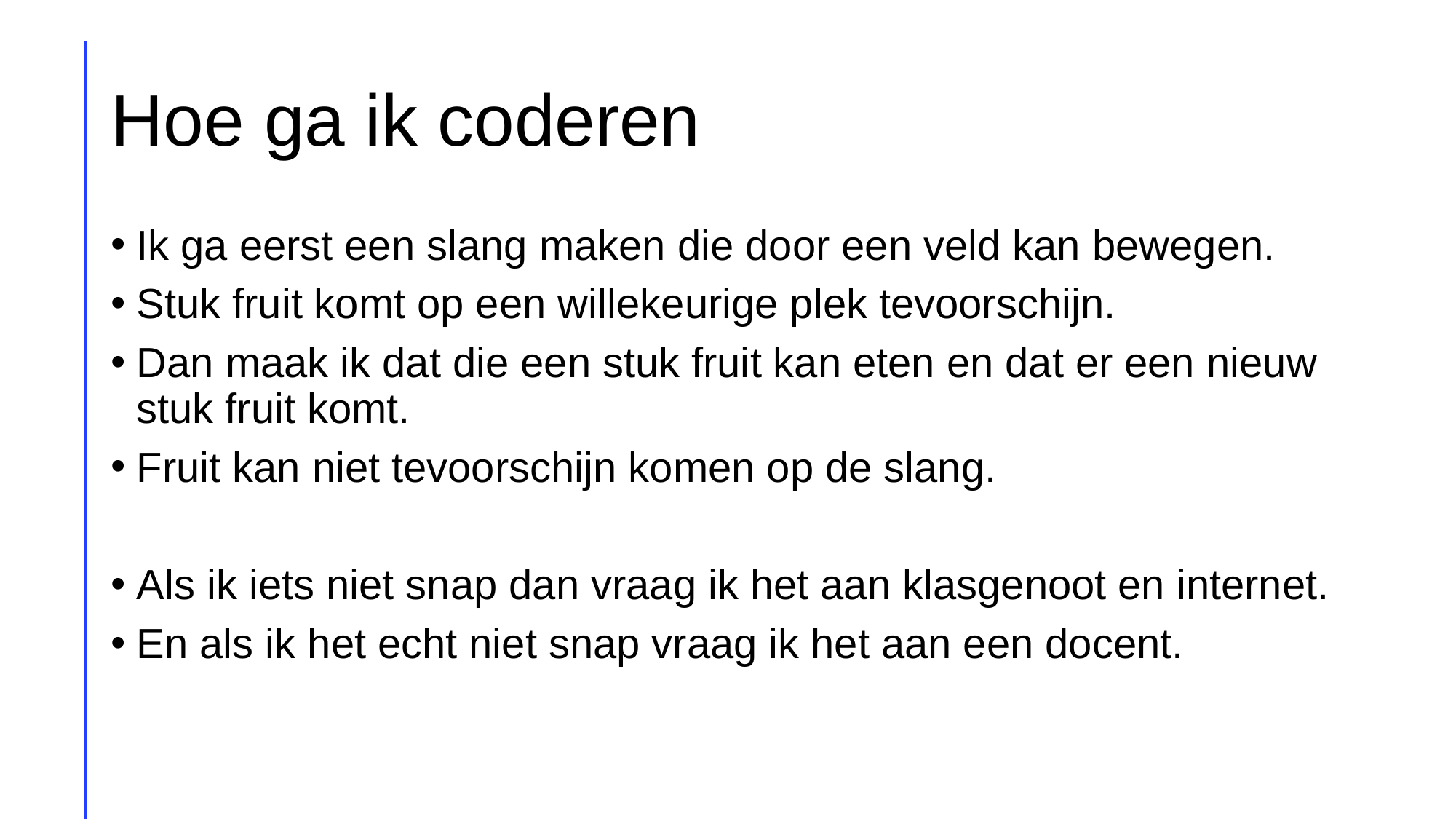

# Hoe ga ik coderen
Ik ga eerst een slang maken die door een veld kan bewegen.
Stuk fruit komt op een willekeurige plek tevoorschijn.
Dan maak ik dat die een stuk fruit kan eten en dat er een nieuw stuk fruit komt.
Fruit kan niet tevoorschijn komen op de slang.

Als ik iets niet snap dan vraag ik het aan klasgenoot en internet.
En als ik het echt niet snap vraag ik het aan een docent.